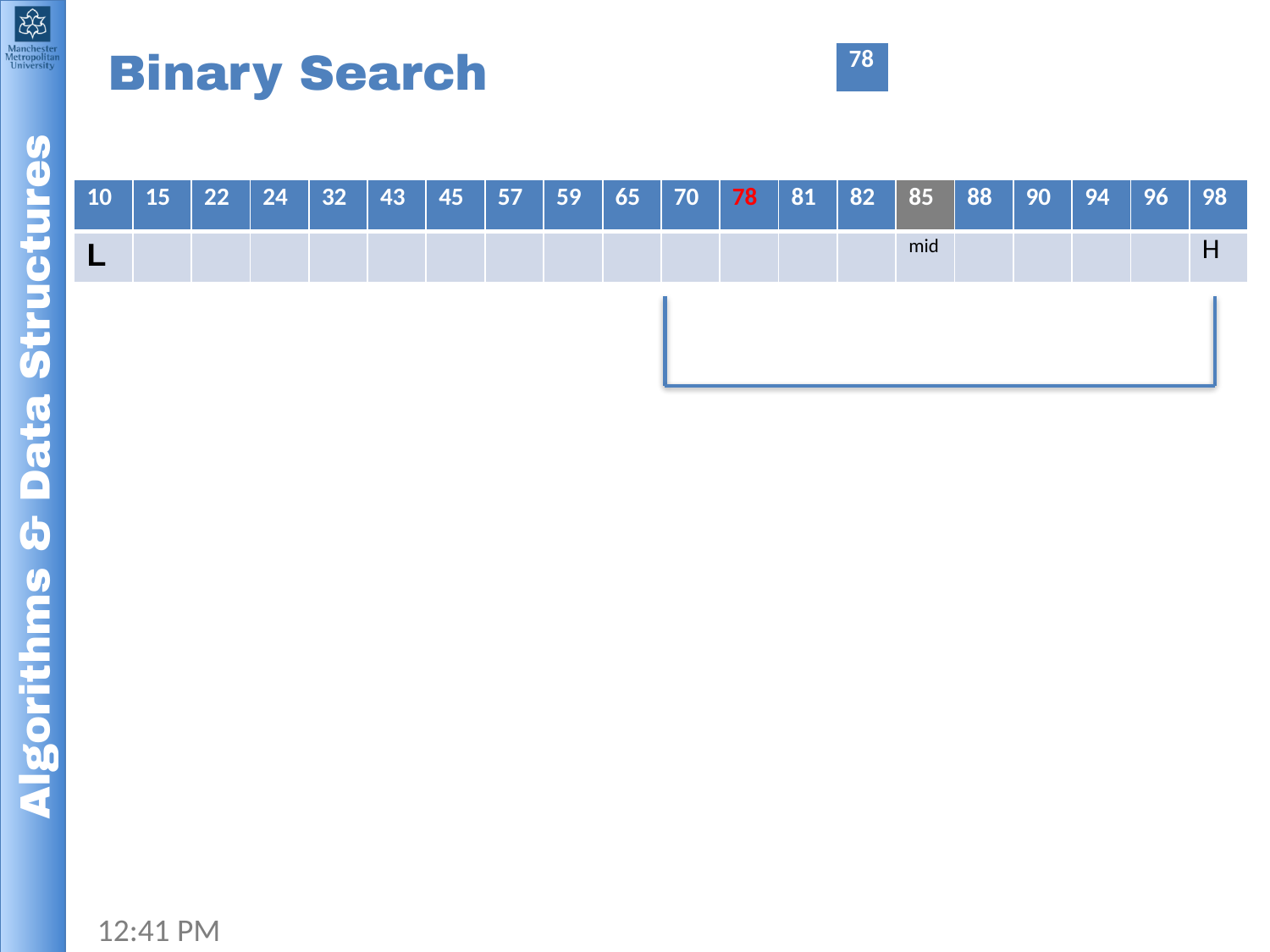

# Binary Search
| 78 |
| --- |
| 10 | 15 | 22 | 24 | 32 | 43 | 45 | 57 | 59 | 65 | 70 | 78 | 81 | 82 | 85 | 88 | 90 | 94 | 96 | 98 |
| --- | --- | --- | --- | --- | --- | --- | --- | --- | --- | --- | --- | --- | --- | --- | --- | --- | --- | --- | --- |
| L |  |  |  |  |  |  |  |  |  |  |  |  |  | mid |  |  |  |  | H |